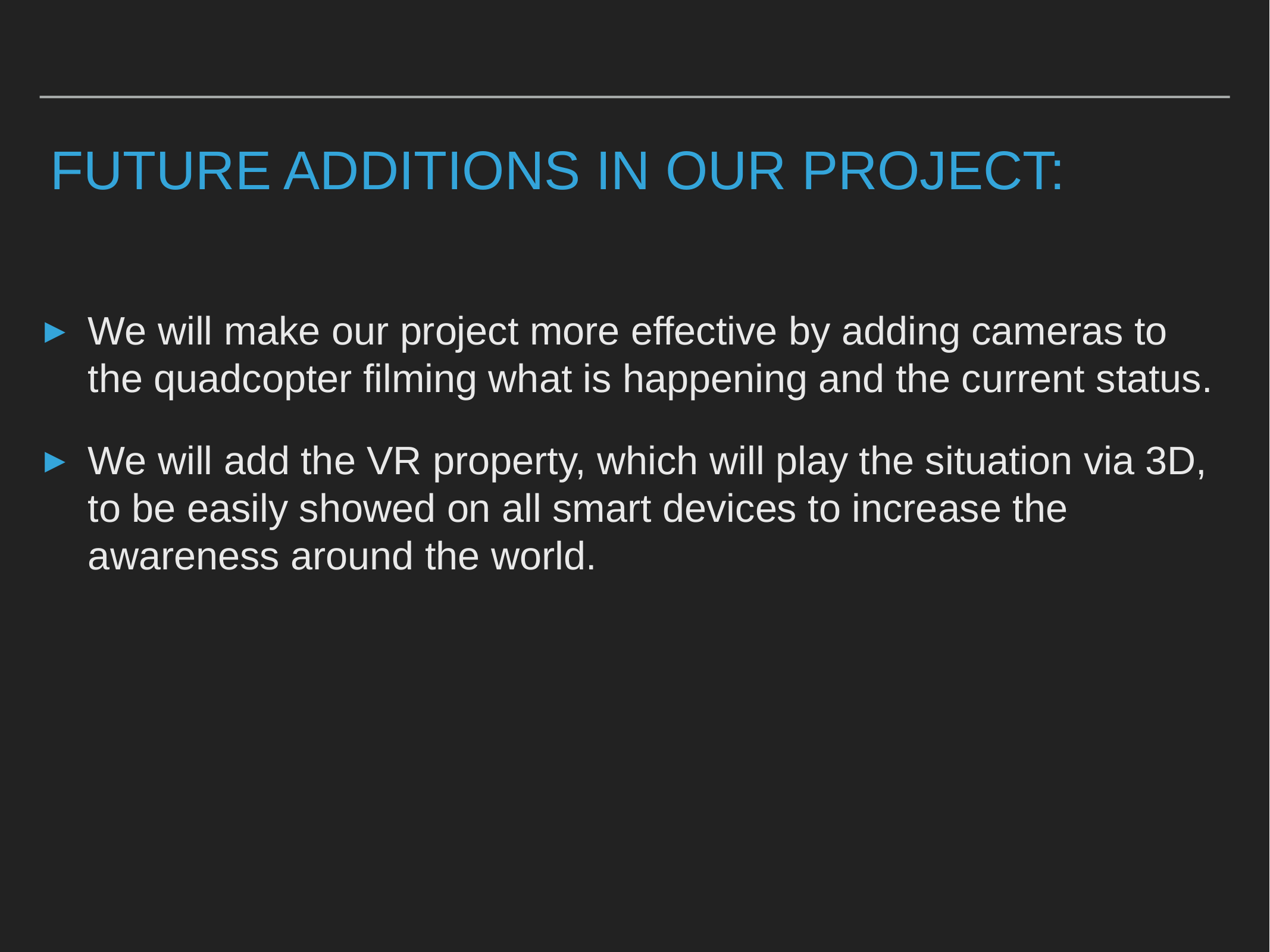

FUTURE ADDITIONS IN OUR PROJECT:
We will make our project more effective by adding cameras to the quadcopter filming what is happening and the current status.
We will add the VR property, which will play the situation via 3D, to be easily showed on all smart devices to increase the awareness around the world.